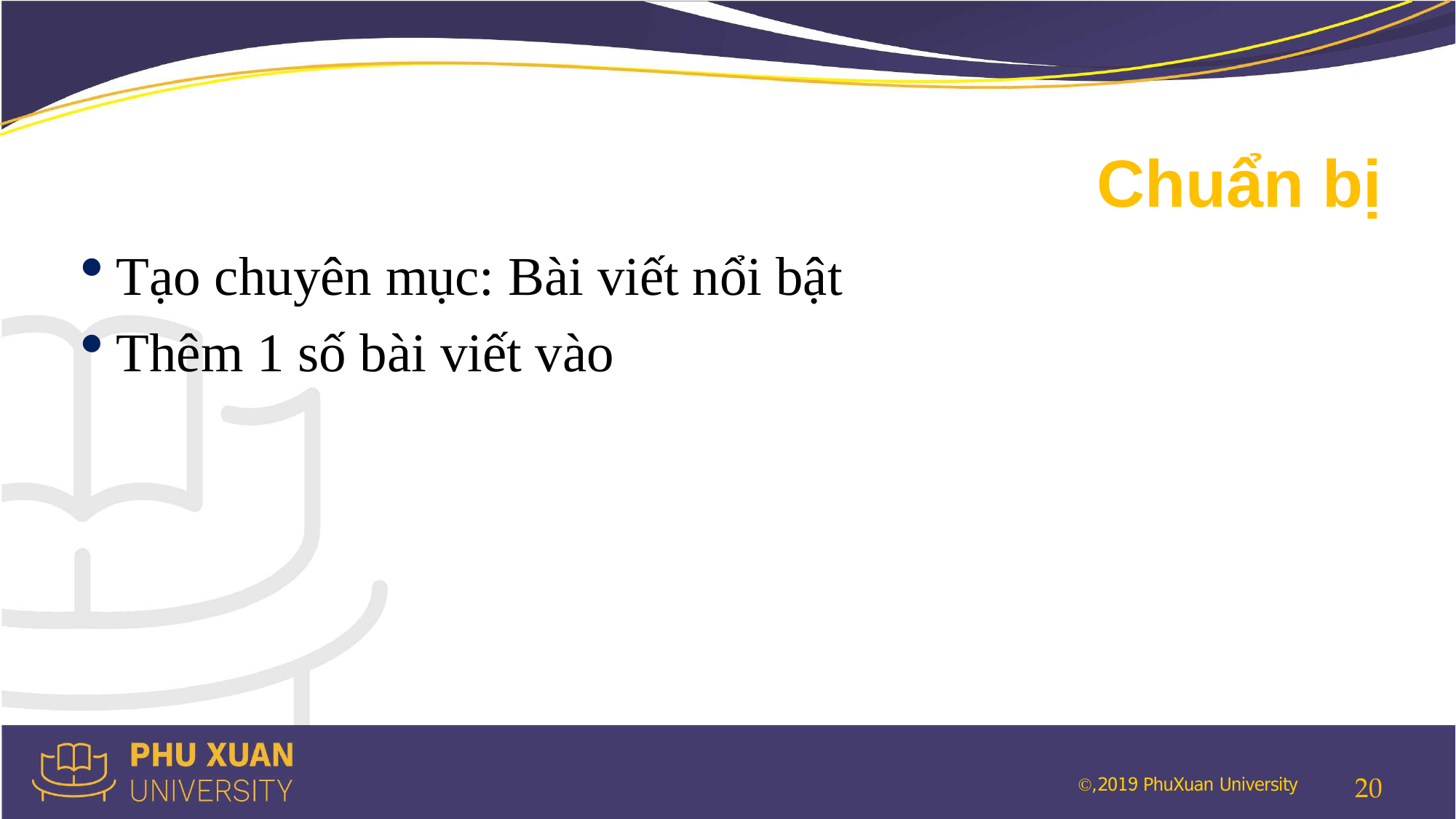

# Chuẩn bị
Tạo chuyên mục: Bài viết nổi bật
Thêm 1 số bài viết vào
20